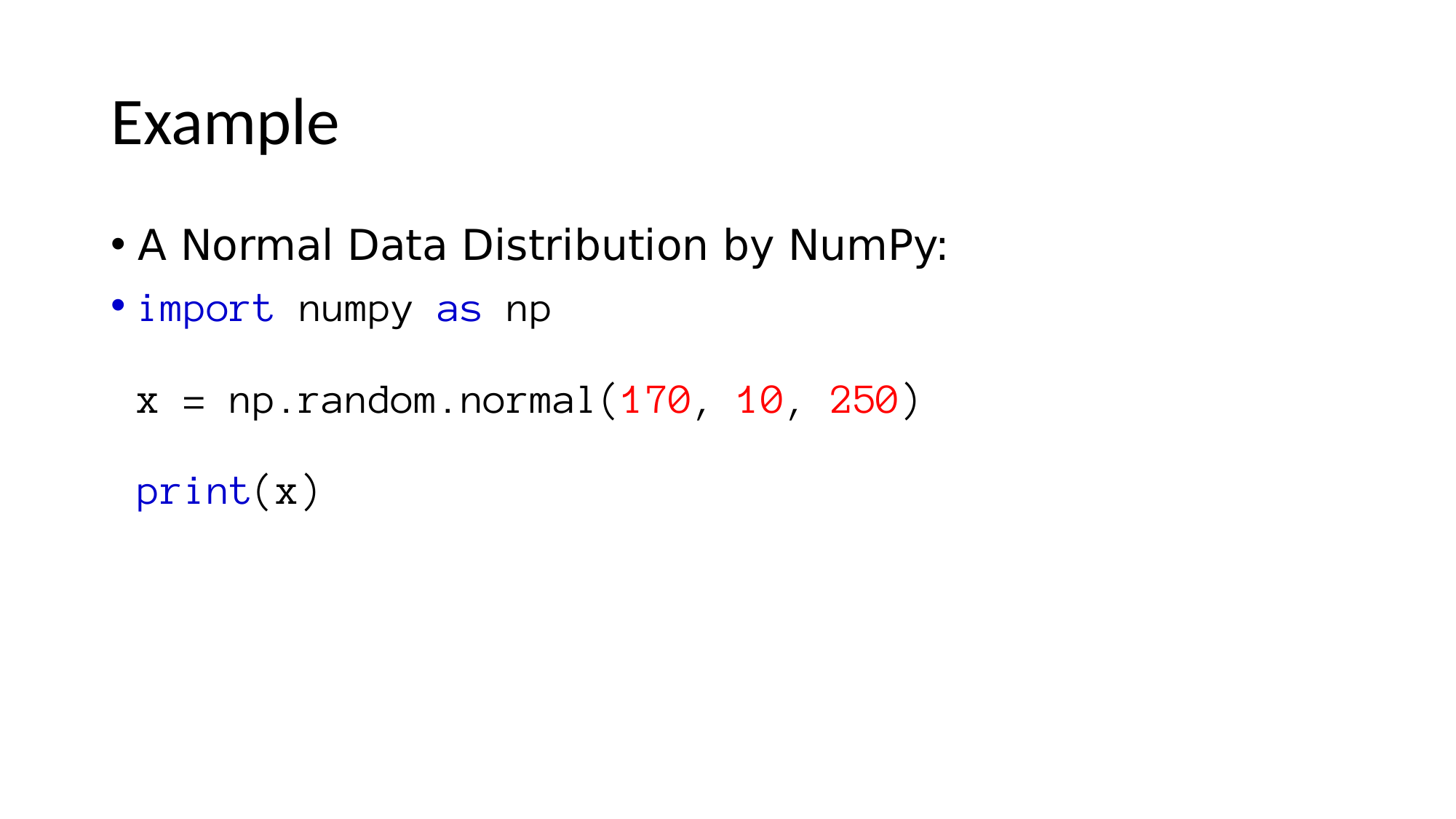

# Example
A Normal Data Distribution by NumPy:
import numpy as np
x = np.random.normal(170, 10, 250)
print(x)